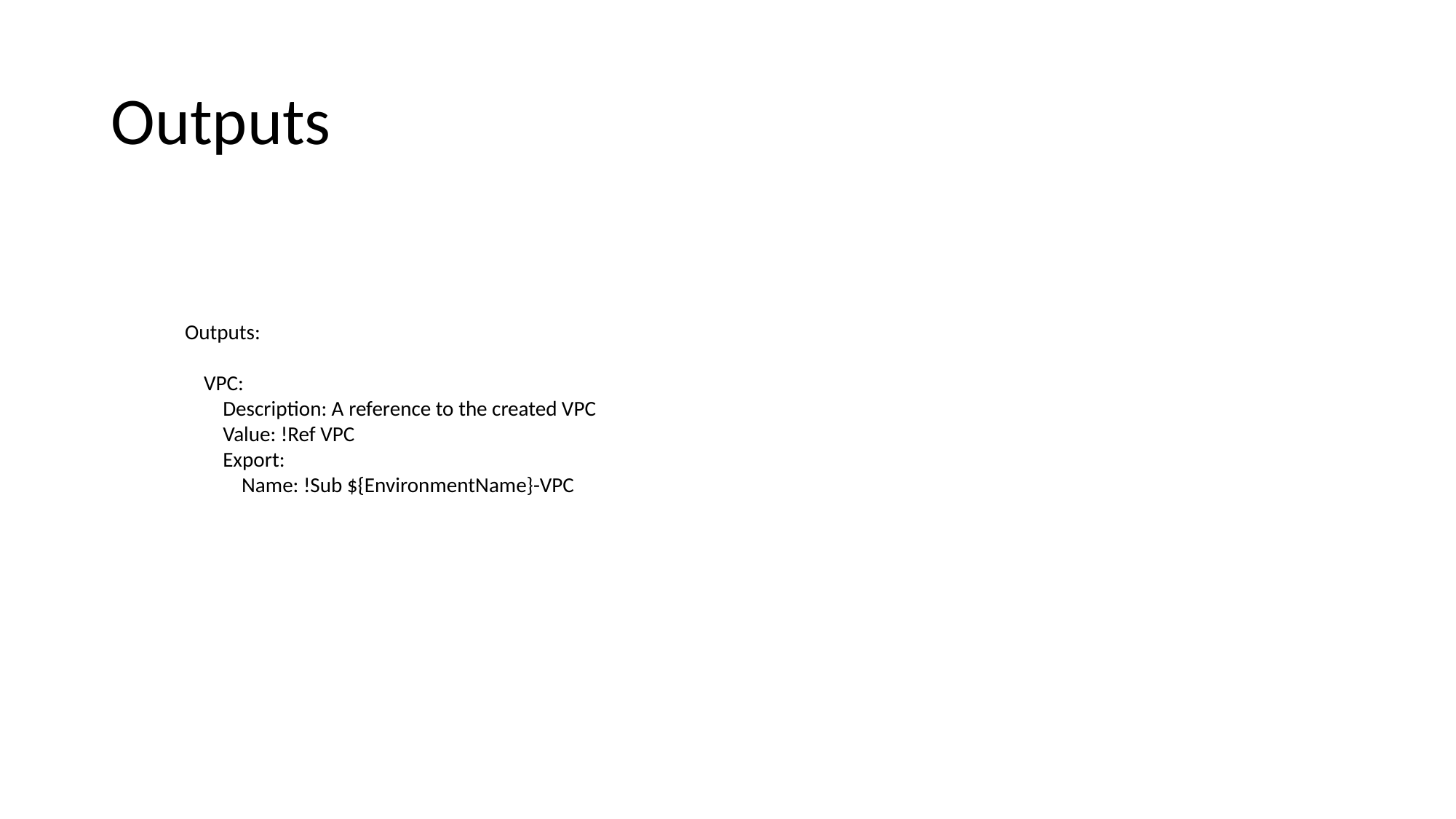

# Outputs
Outputs:

    VPC:
        Description: A reference to the created VPC
        Value: !Ref VPC
        Export:
            Name: !Sub ${EnvironmentName}-VPC